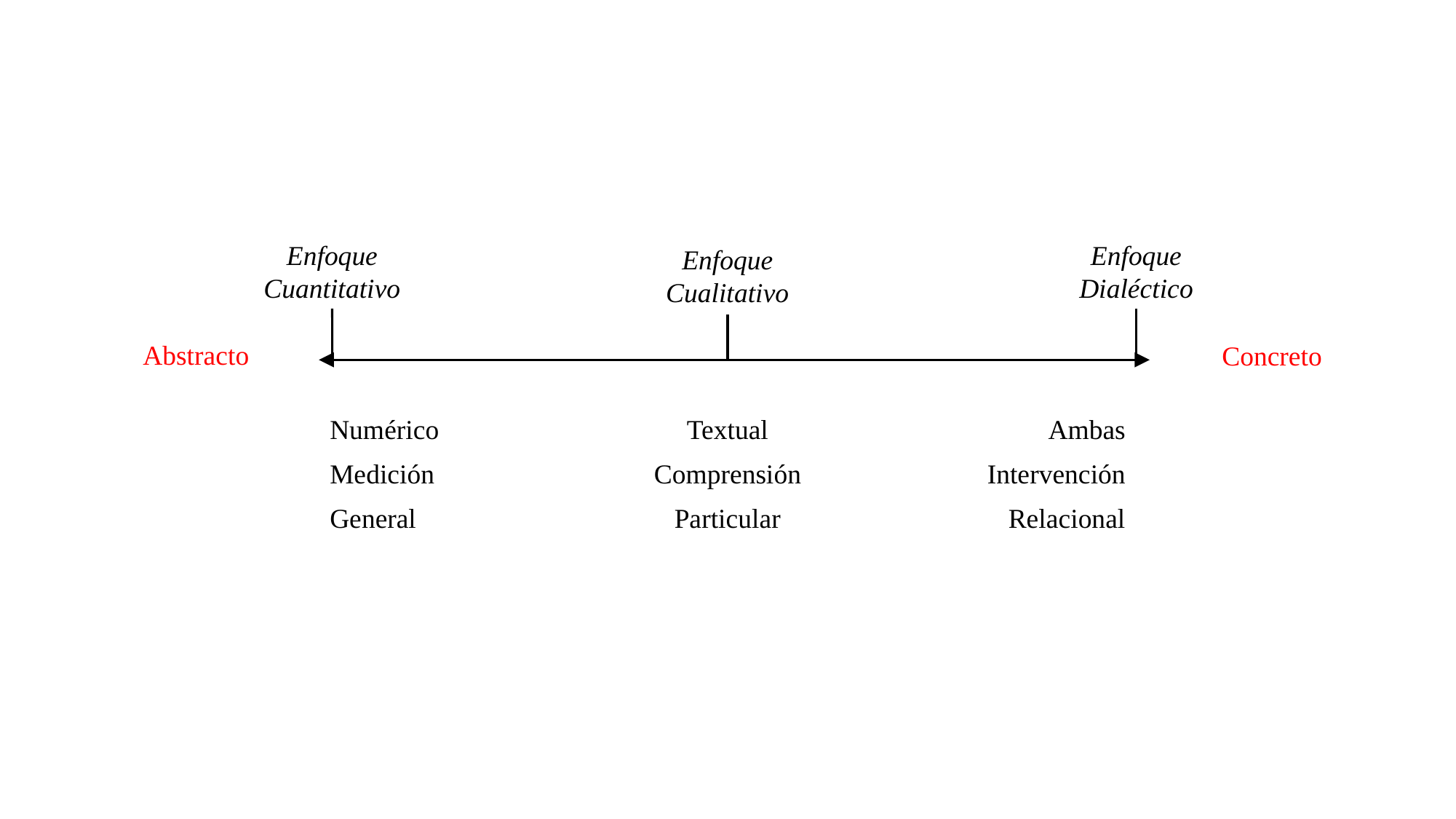

Enfoque Dialéctico
Enfoque Cuantitativo
Enfoque Cualitativo
Abstracto
Concreto
| Numérico | Textual | Ambas |
| --- | --- | --- |
| Medición | Comprensión | Intervención |
| General | Particular | Relacional |
|  |  |  |
|  |  |  |
|  |  |  |
|  |  |  |
|  |  |  |